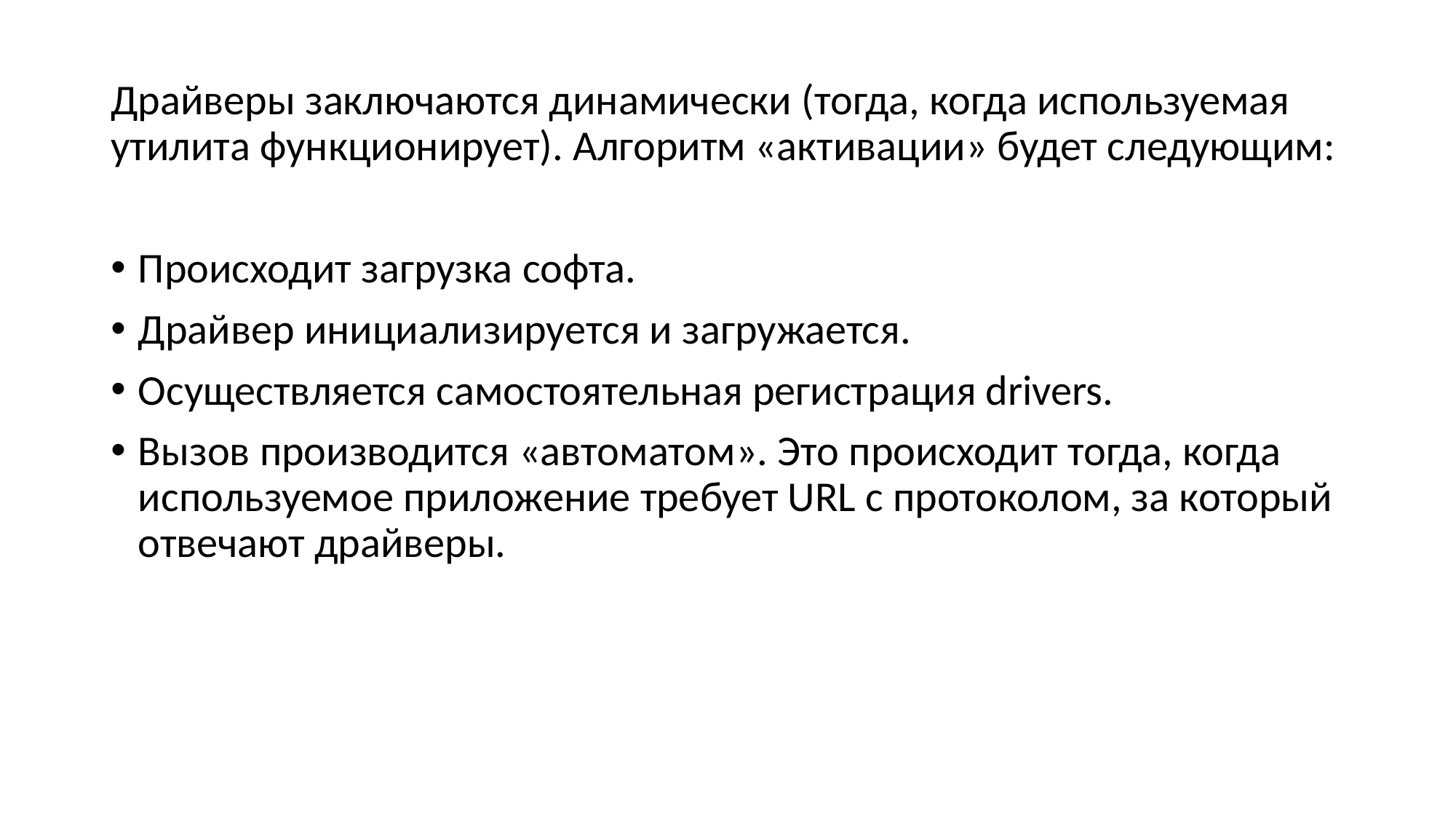

Драйверы заключаются динамически (тогда, когда используемая утилита функционирует). Алгоритм «активации» будет следующим:

Происходит загрузка софта.
Драйвер инициализируется и загружается.
Осуществляется самостоятельная регистрация drivers.
Вызов производится «автоматом». Это происходит тогда, когда используемое приложение требует URL с протоколом, за который отвечают драйверы.